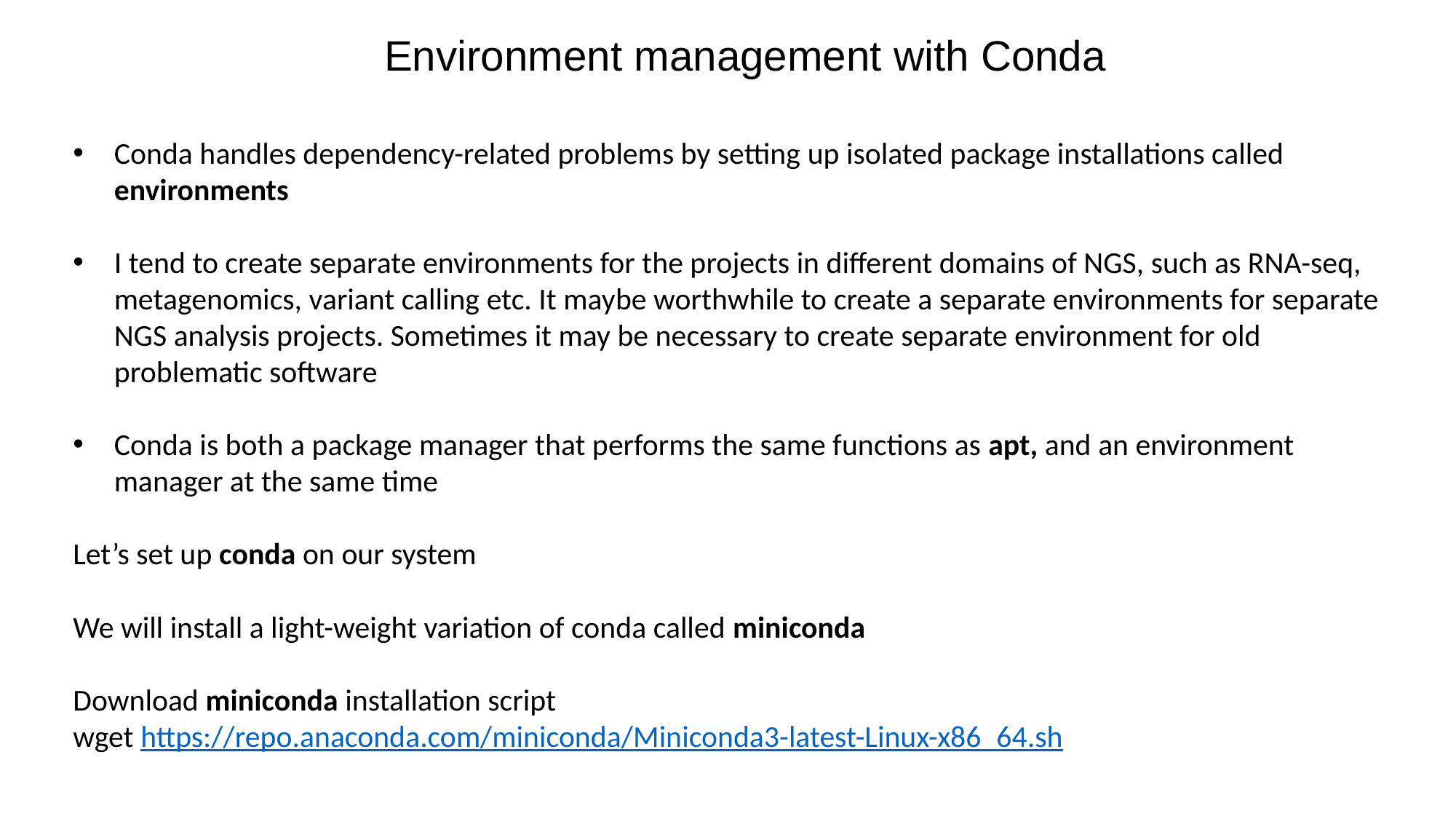

Environment management with Conda
Conda handles dependency-related problems by setting up isolated package installations called environments

I tend to create separate environments for the projects in different domains of NGS, such as RNA-seq, metagenomics, variant calling etc. It maybe worthwhile to create a separate environments for separate NGS analysis projects. Sometimes it may be necessary to create separate environment for old problematic software

Conda is both a package manager that performs the same functions as apt, and an environment manager at the same time

Let’s set up conda on our system

We will install a light-weight variation of conda called miniconda

Download miniconda installation script
wget https://repo.anaconda.com/miniconda/Miniconda3-latest-Linux-x86_64.sh